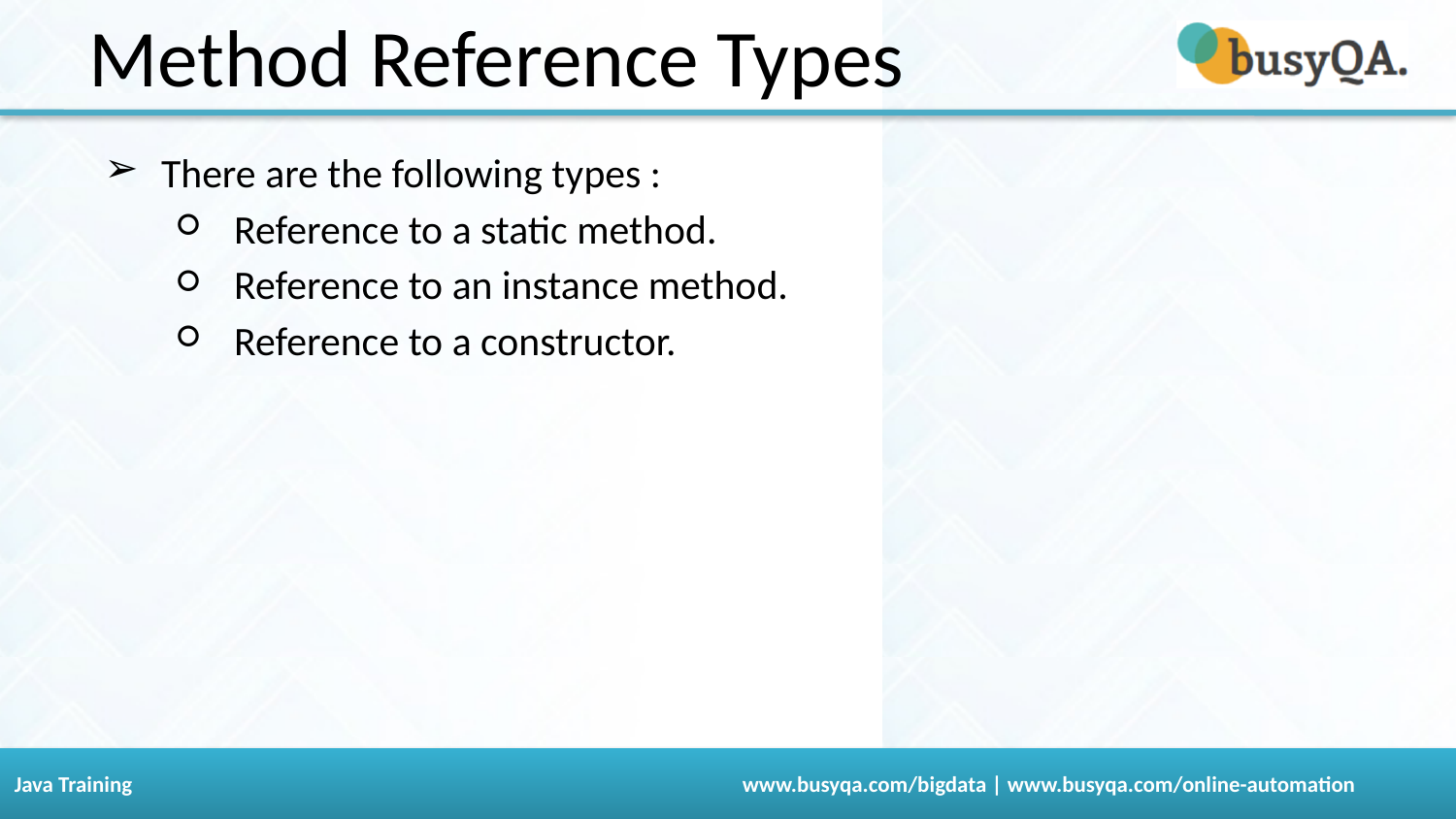

Method Reference Types
There are the following types :
Reference to a static method.
Reference to an instance method.
Reference to a constructor.